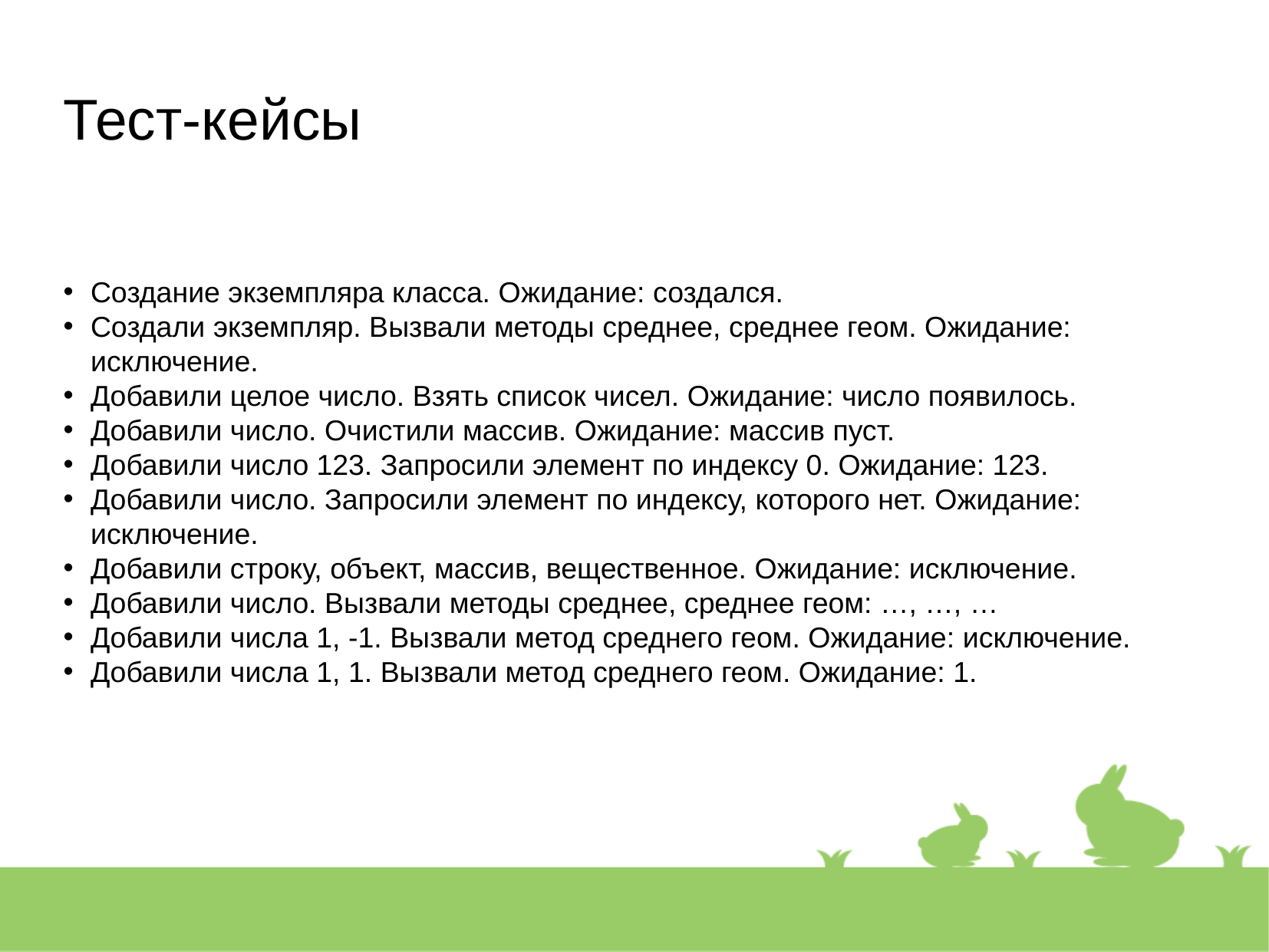

Тест-кейсы
Создание экземпляра класса. Ожидание: создался.
Создали экземпляр. Вызвали методы среднее, среднее геом. Ожидание: исключение.
Добавили целое число. Взять список чисел. Ожидание: число появилось.
Добавили число. Очистили массив. Ожидание: массив пуст.
Добавили число 123. Запросили элемент по индексу 0. Ожидание: 123.
Добавили число. Запросили элемент по индексу, которого нет. Ожидание: исключение.
Добавили строку, объект, массив, вещественное. Ожидание: исключение.
Добавили число. Вызвали методы среднее, среднее геом: …, …, …
Добавили числа 1, -1. Вызвали метод среднего геом. Ожидание: исключение.
Добавили числа 1, 1. Вызвали метод среднего геом. Ожидание: 1.